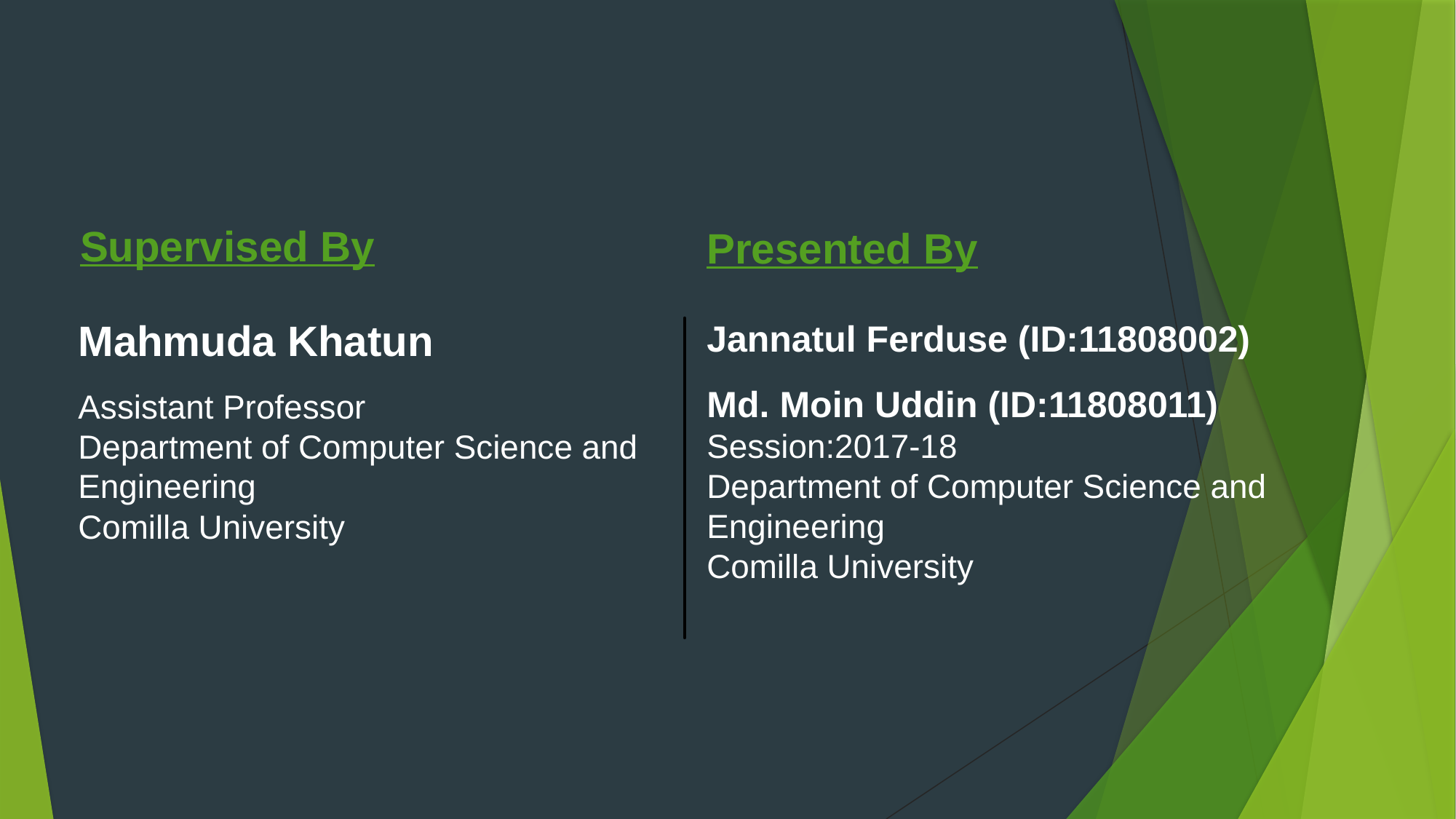

Supervised By
Presented By

Jannatul Ferduse (ID:11808002)
Md. Moin Uddin (ID:11808011)
Session:2017-18
Department of Computer Science and Engineering
Comilla University

Mahmuda Khatun
Assistant Professor
Department of Computer Science and Engineering
Comilla University